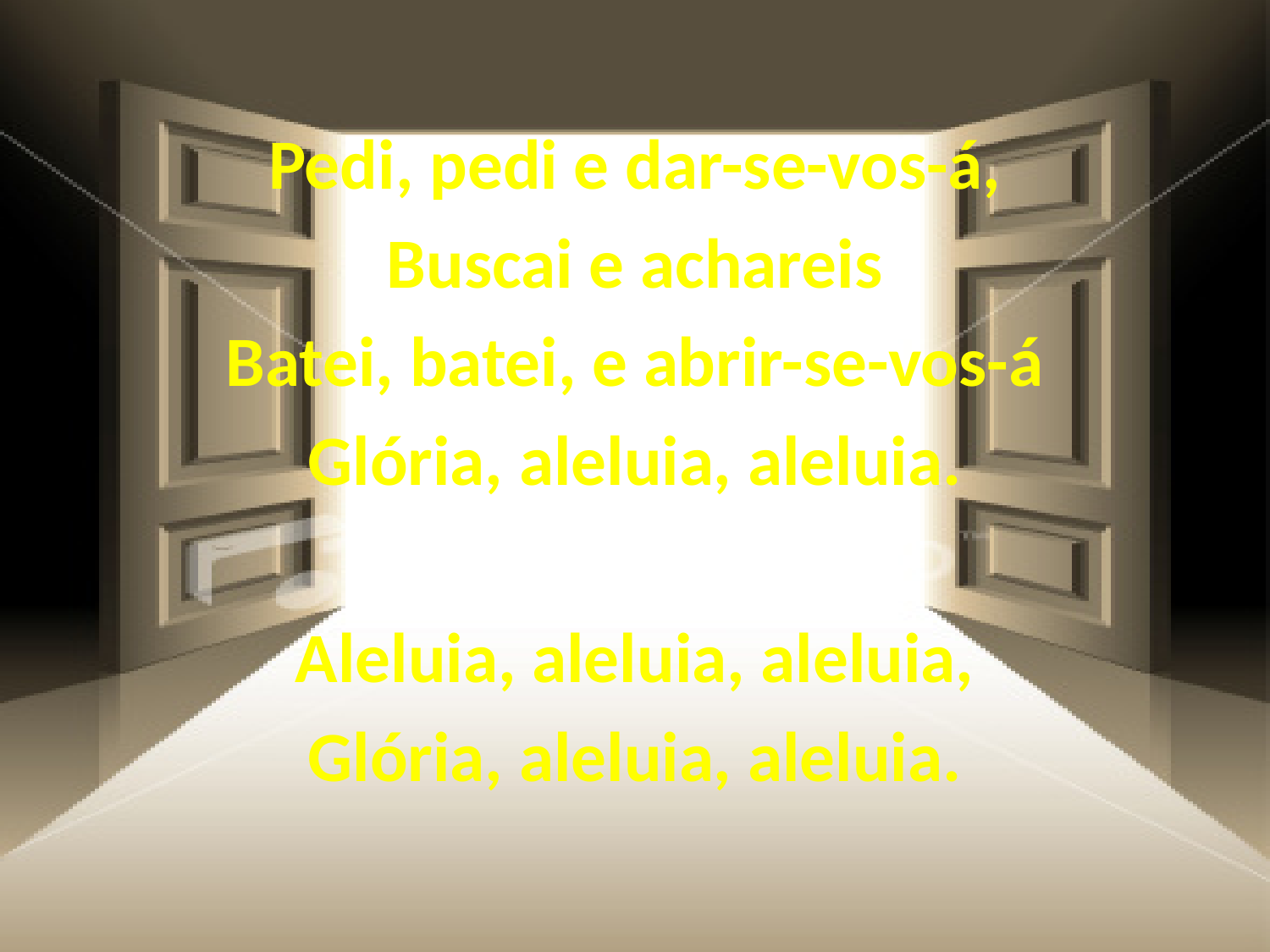

Pedi, pedi e dar-se-vos-á,
Buscai e achareis
Batei, batei, e abrir-se-vos-á
 Glória, aleluia, aleluia.

Aleluia, aleluia, aleluia,
Glória, aleluia, aleluia.